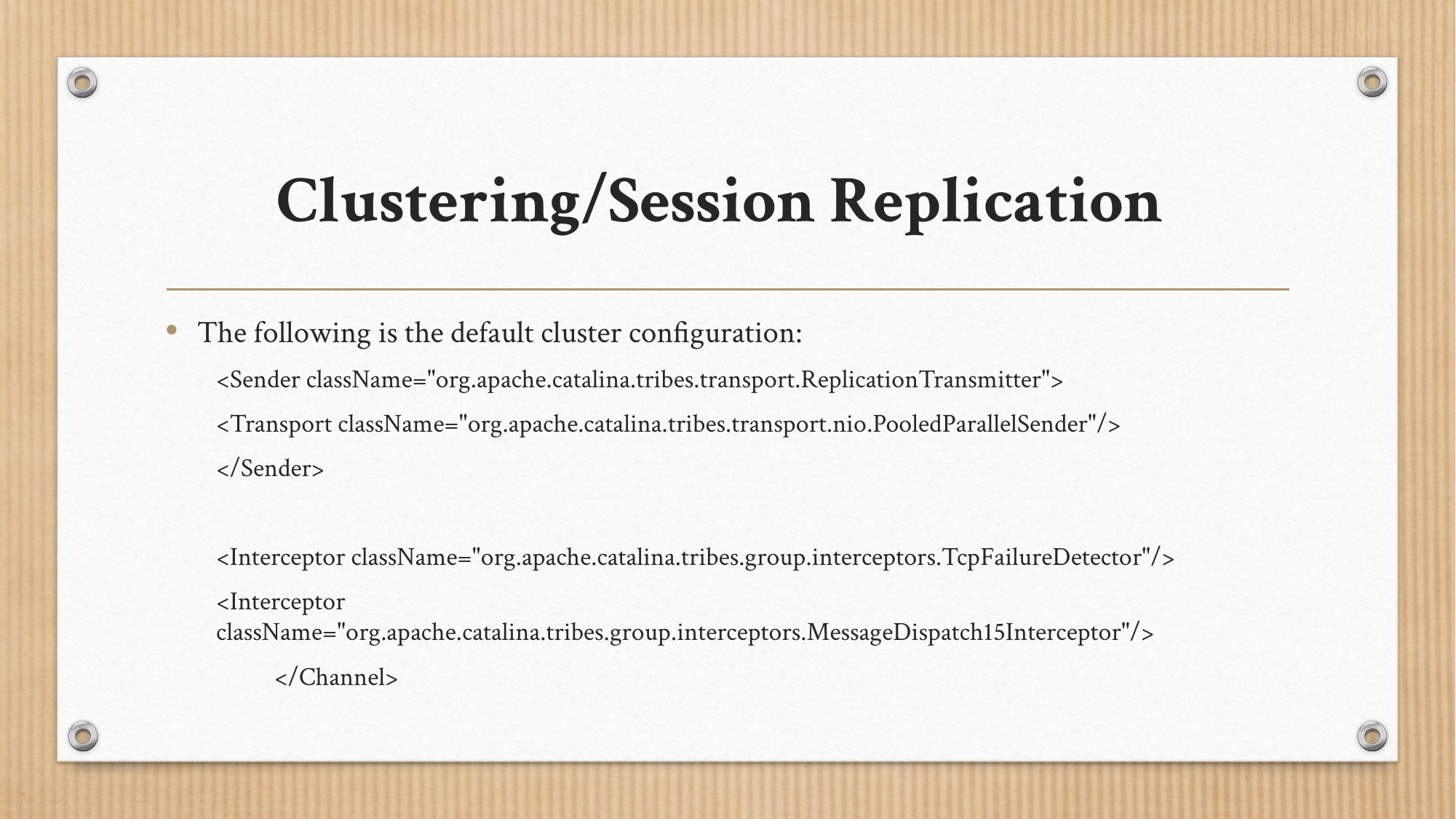

# Clustering/Session Replication
The following is the default cluster configuration:
<Sender className="org.apache.catalina.tribes.transport.ReplicationTransmitter">
<Transport className="org.apache.catalina.tribes.transport.nio.PooledParallelSender"/>
</Sender>

<Interceptor className="org.apache.catalina.tribes.group.interceptors.TcpFailureDetector"/>
<Interceptor className="org.apache.catalina.tribes.group.interceptors.MessageDispatch15Interceptor"/>
          </Channel>